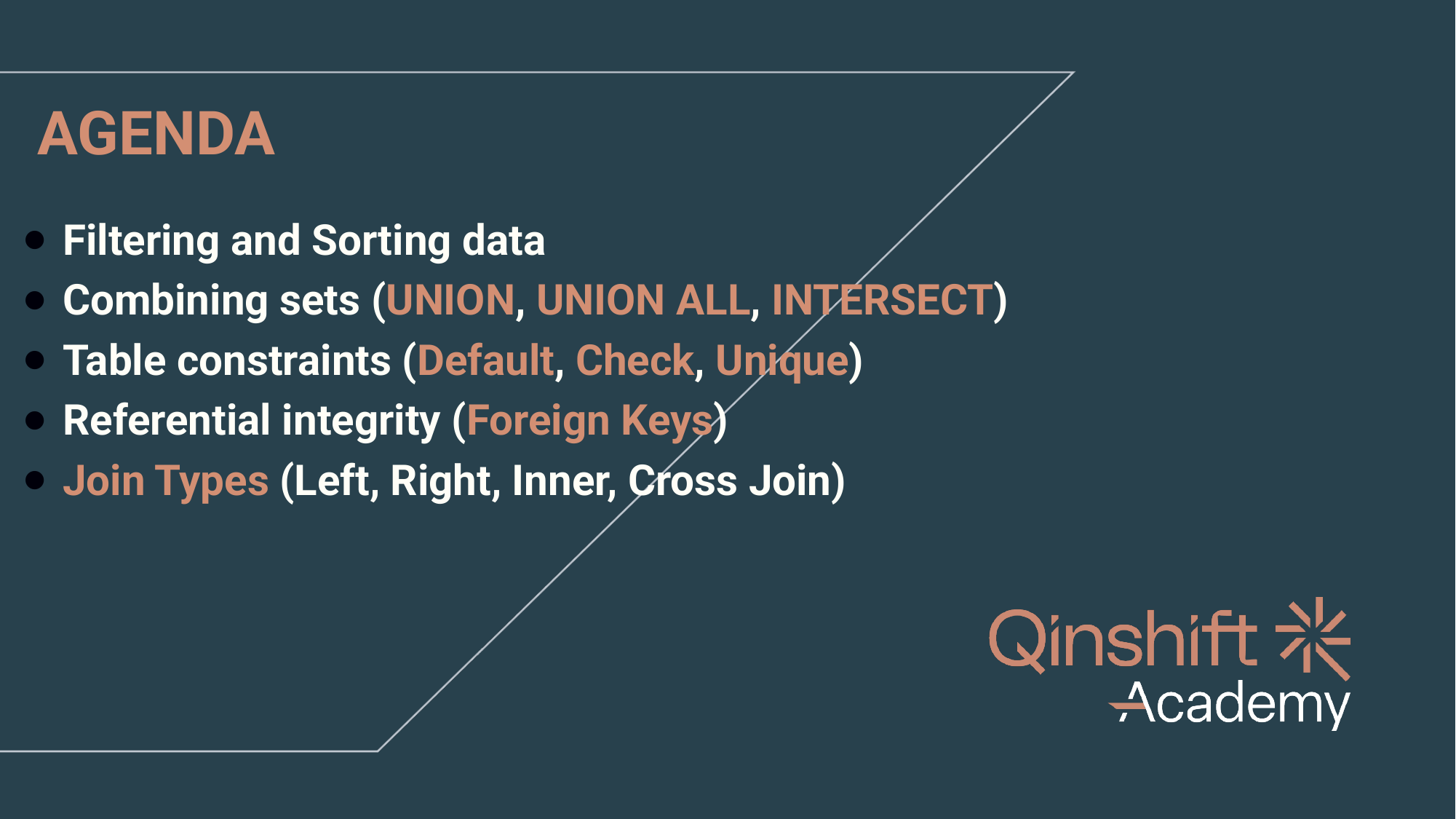

AGENDA
Filtering and Sorting data
Combining sets (UNION, UNION ALL, INTERSECT)
Table constraints (Default, Check, Unique)
Referential integrity (Foreign Keys)
Join Types (Left, Right, Inner, Cross Join)